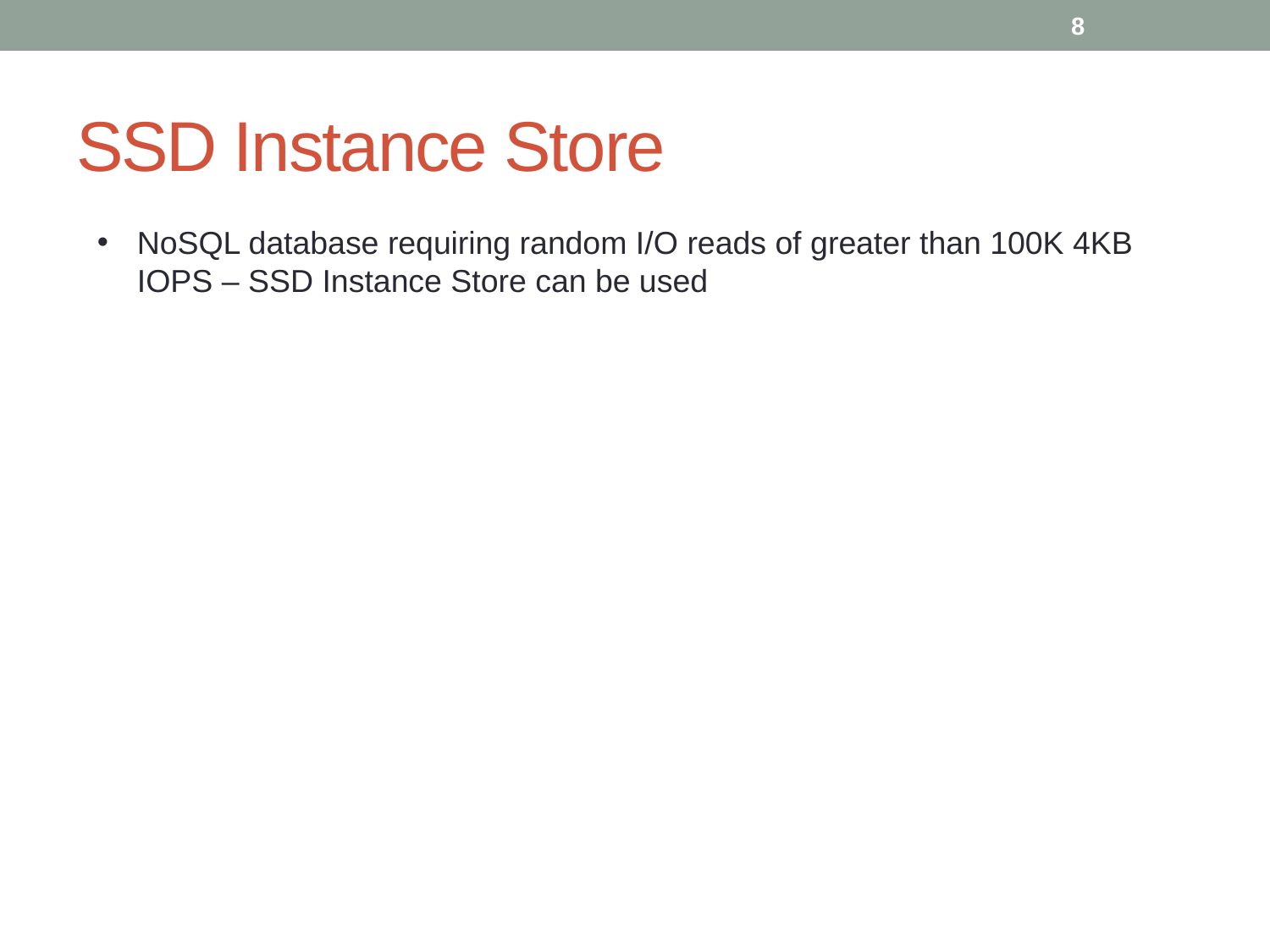

8
# SSD Instance Store
NoSQL database requiring random I/O reads of greater than 100K 4KB IOPS – SSD Instance Store can be used